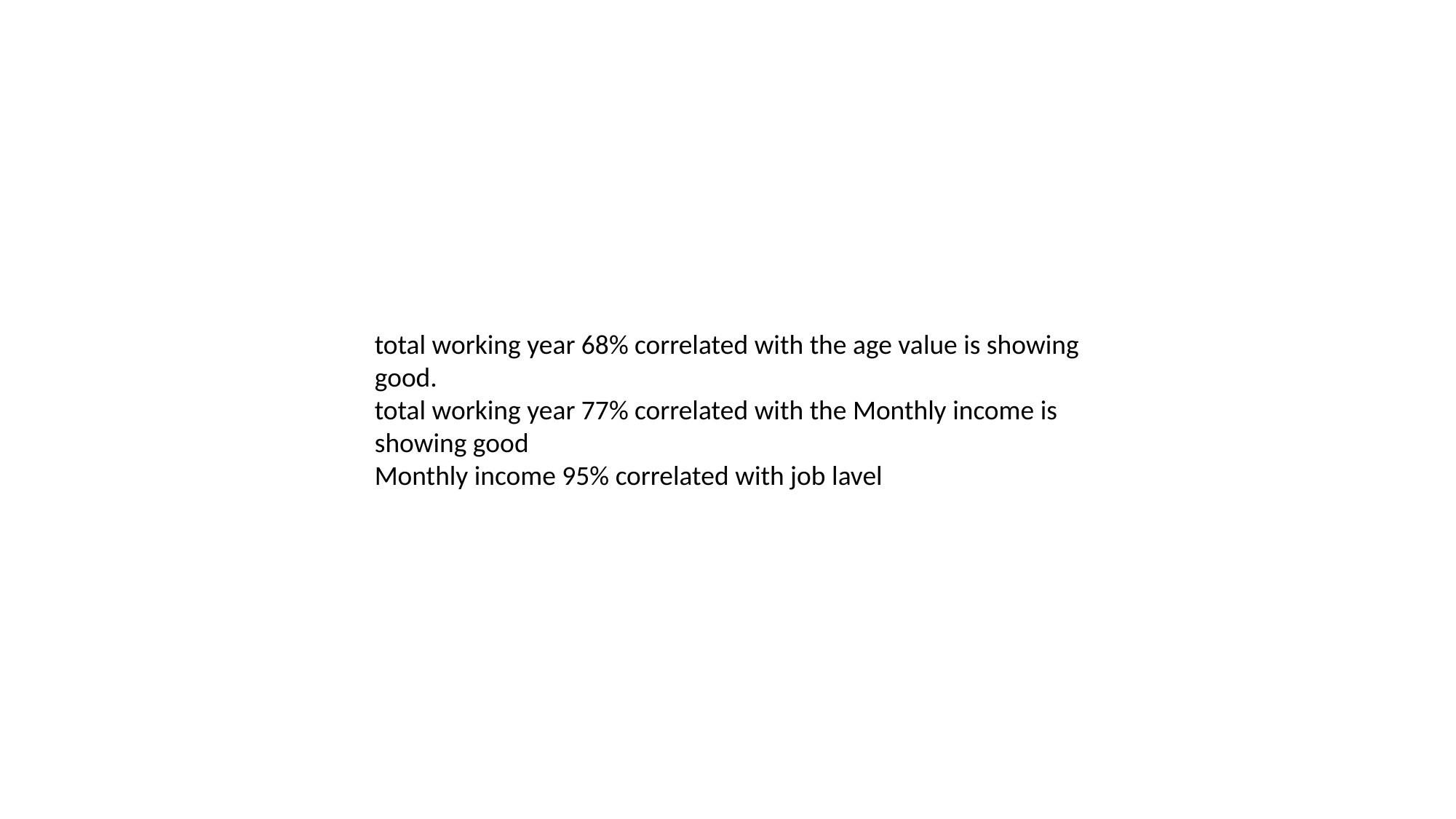

total working year 68% correlated with the age value is showing good.
total working year 77% correlated with the Monthly income is showing good
Monthly income 95% correlated with job lavel